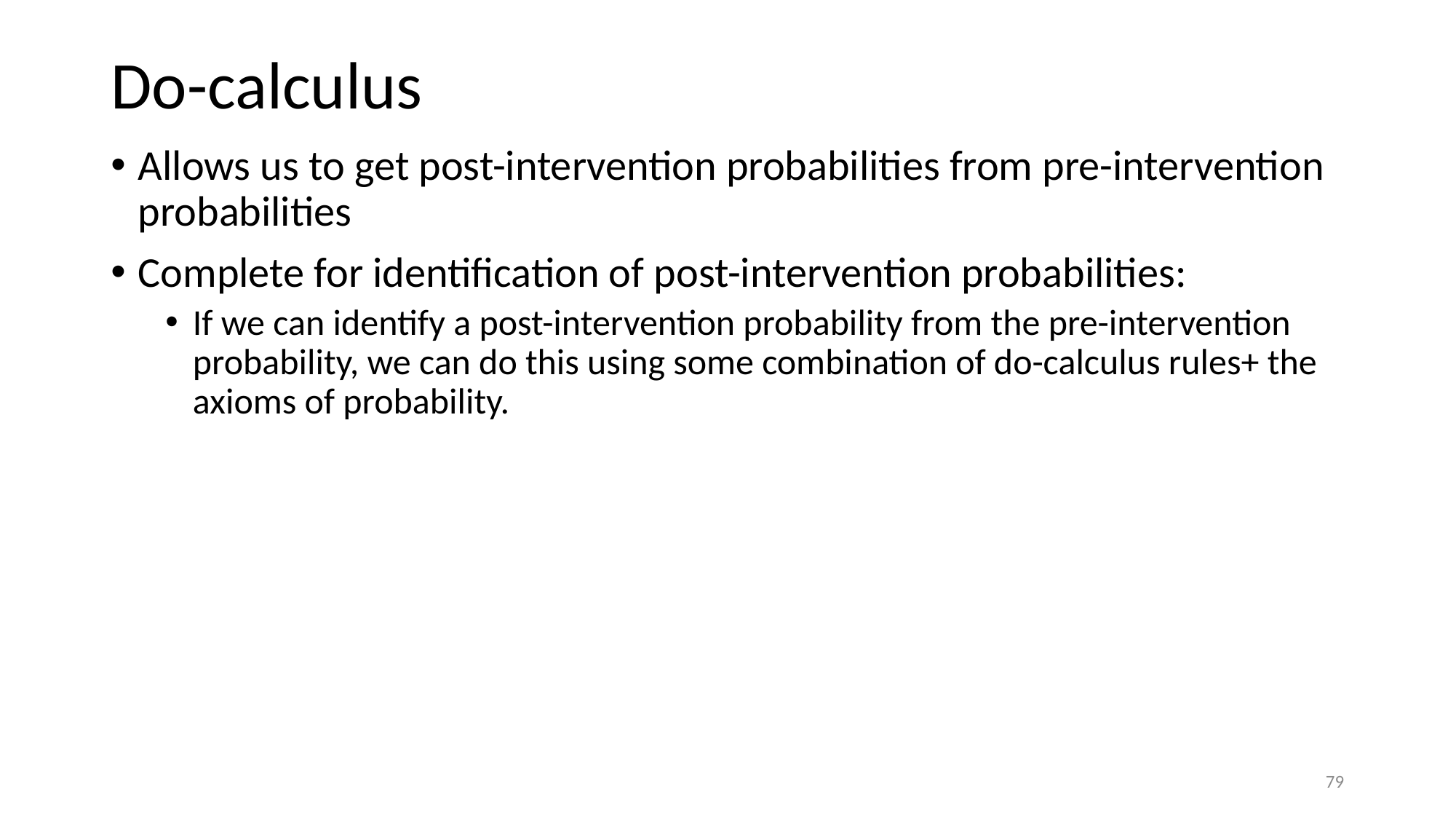

# Do-calculus
Allows us to get post-intervention probabilities from pre-intervention probabilities
Complete for identification of post-intervention probabilities:
If we can identify a post-intervention probability from the pre-intervention probability, we can do this using some combination of do-calculus rules+ the axioms of probability.

79